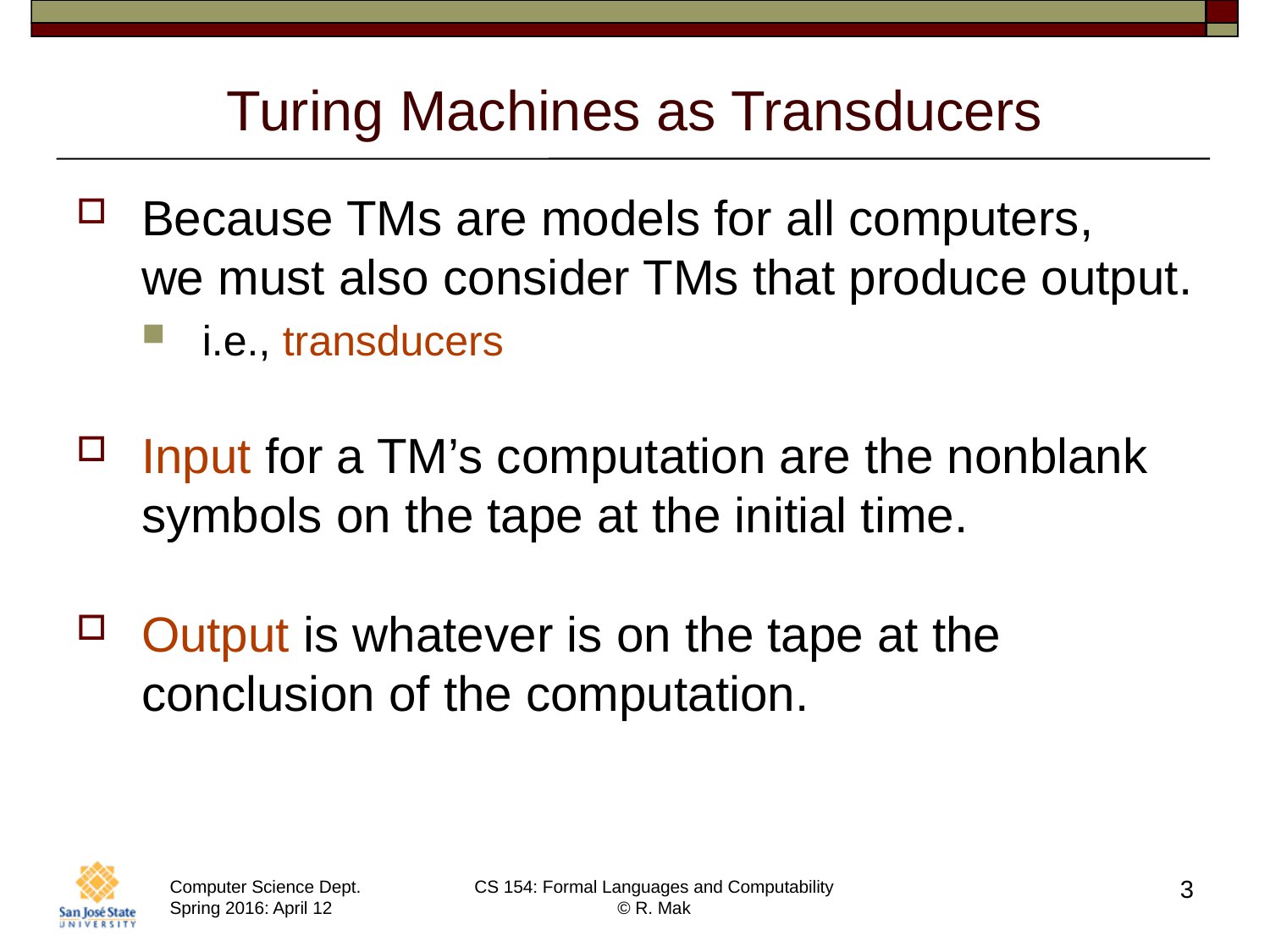

# Turing Machines as Transducers
Because TMs are models for all computers,
we must also consider TMs that produce output.
i.e., transducers

Input for a TM’s computation are the nonblank symbols on the tape at the initial time.

Output is whatever is on the tape at the conclusion of the computation.
3